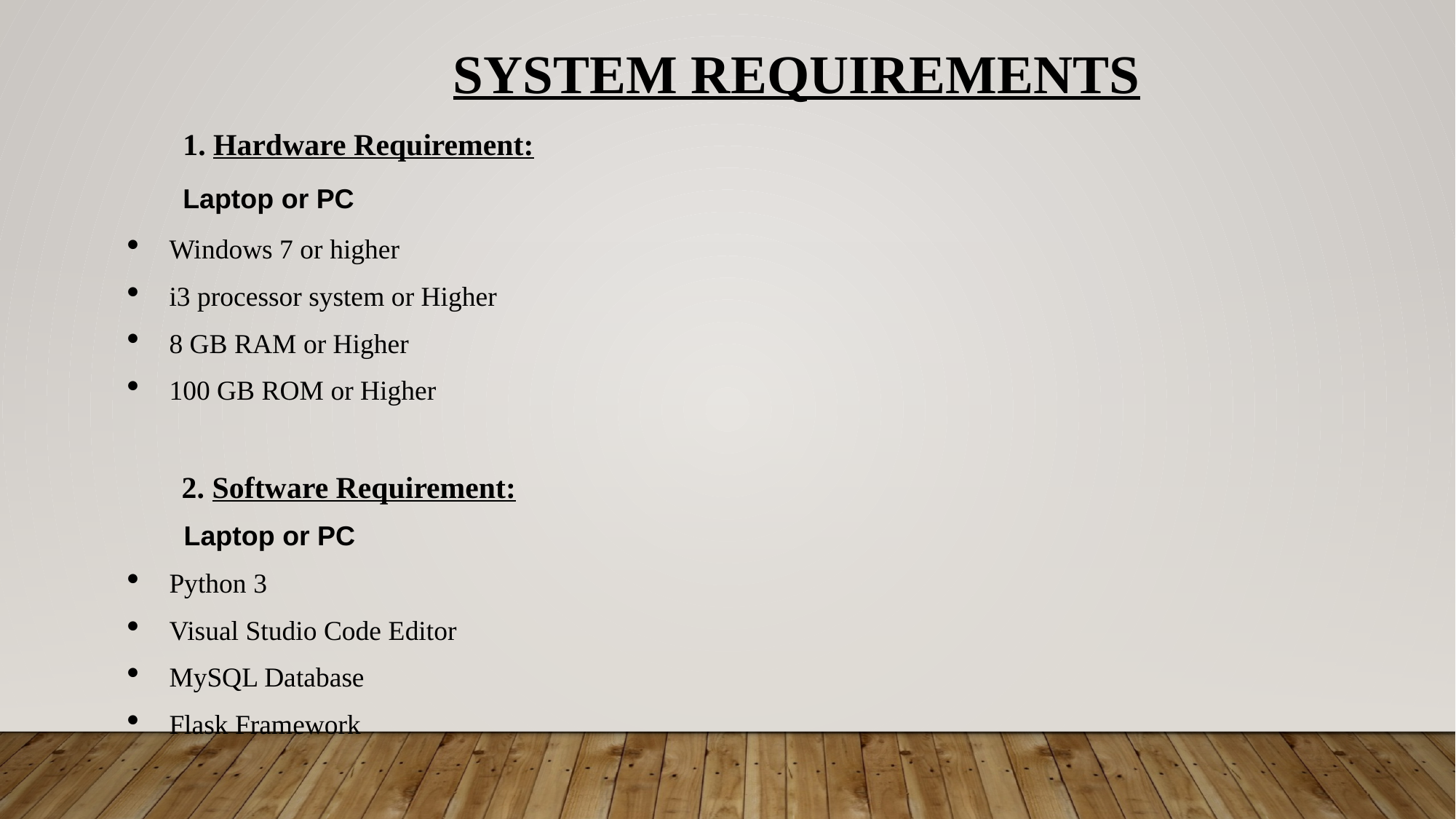

SYSTEM REQUIREMENTS
1. Hardware Requirement:
Laptop or PC
Windows 7 or higher
i3 processor system or Higher
8 GB RAM or Higher
100 GB ROM or Higher

       2. Software Requirement:
         Laptop or PC
Python 3
Visual Studio Code Editor
MySQL Database
Flask Framework